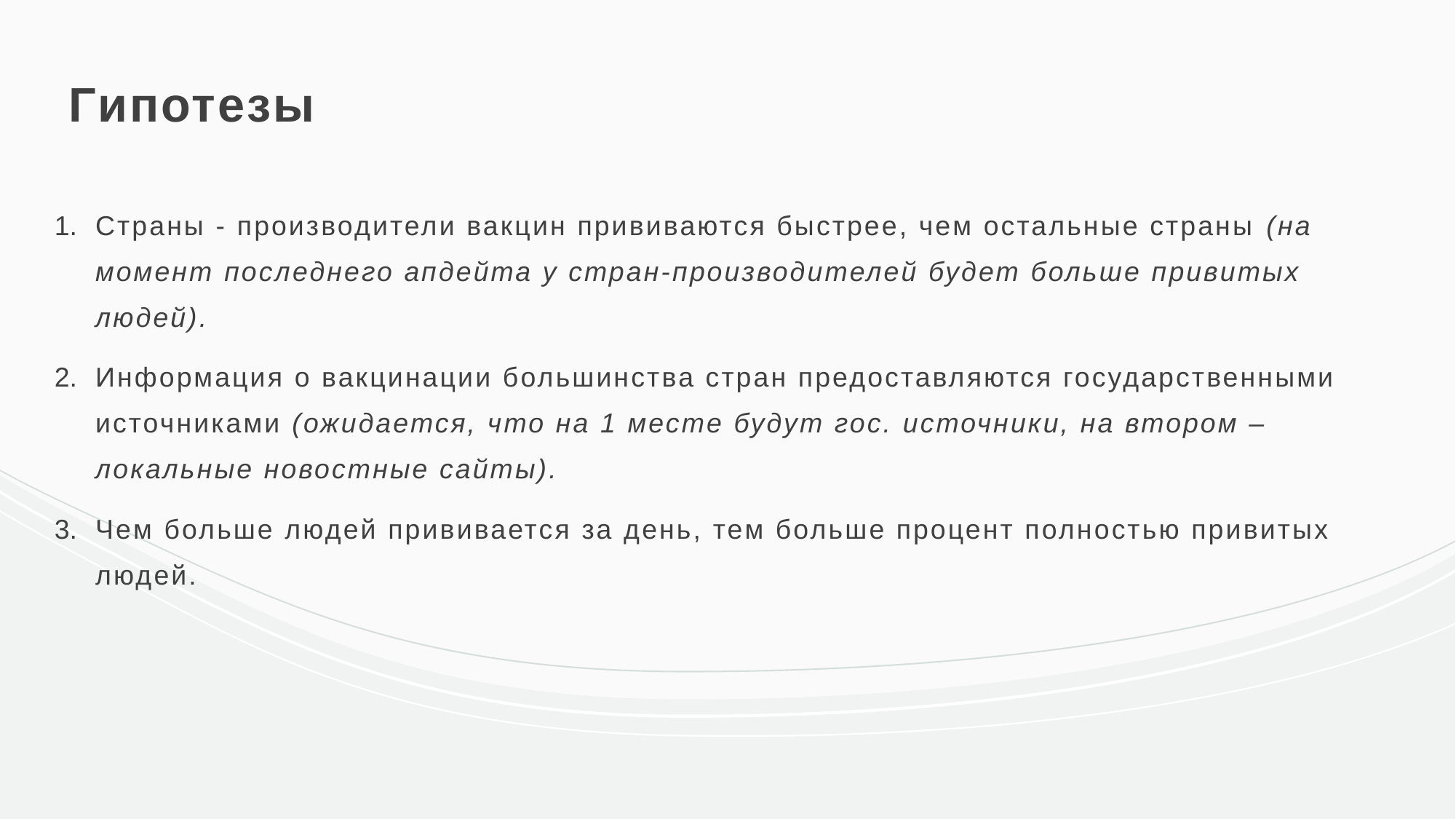

# Гипотезы
Страны - производители вакцин прививаются быстрее, чем остальные страны (на момент последнего апдейта у стран-производителей будет больше привитых людей).
Информация о вакцинации большинства стран предоставляются государственными источниками (ожидается, что на 1 месте будут гос. источники, на втором – локальные новостные сайты).
Чем больше людей прививается за день, тем больше процент полностью привитых людей.